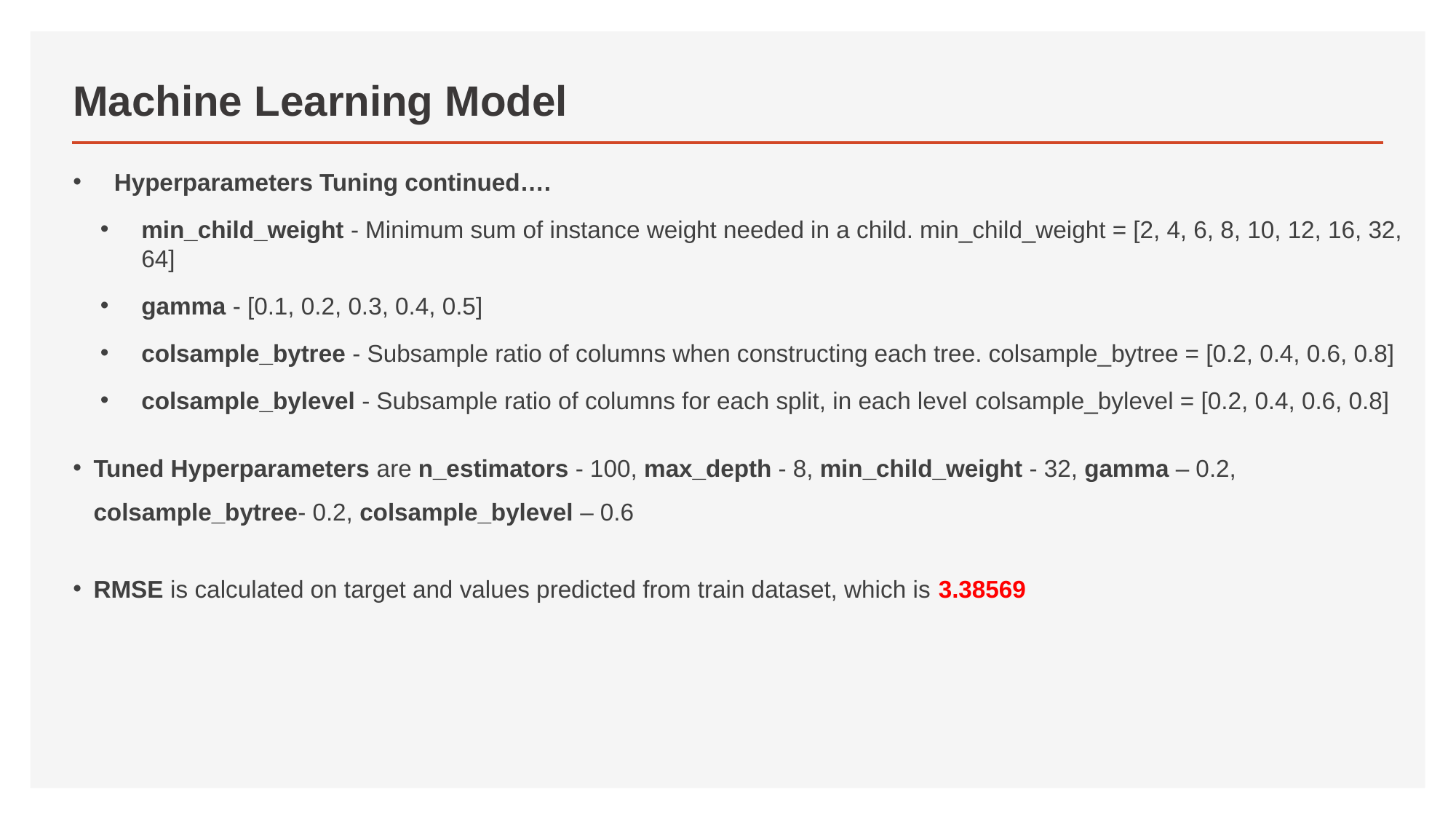

# Machine Learning Model
Hyperparameters Tuning continued….
min_child_weight - Minimum sum of instance weight needed in a child. min_child_weight = [2, 4, 6, 8, 10, 12, 16, 32, 64]
gamma - [0.1, 0.2, 0.3, 0.4, 0.5]
colsample_bytree - Subsample ratio of columns when constructing each tree. colsample_bytree = [0.2, 0.4, 0.6, 0.8]
colsample_bylevel - Subsample ratio of columns for each split, in each level colsample_bylevel = [0.2, 0.4, 0.6, 0.8]
Tuned Hyperparameters are n_estimators - 100, max_depth - 8, min_child_weight - 32, gamma – 0.2, colsample_bytree- 0.2, colsample_bylevel – 0.6
RMSE is calculated on target and values predicted from train dataset, which is 3.38569